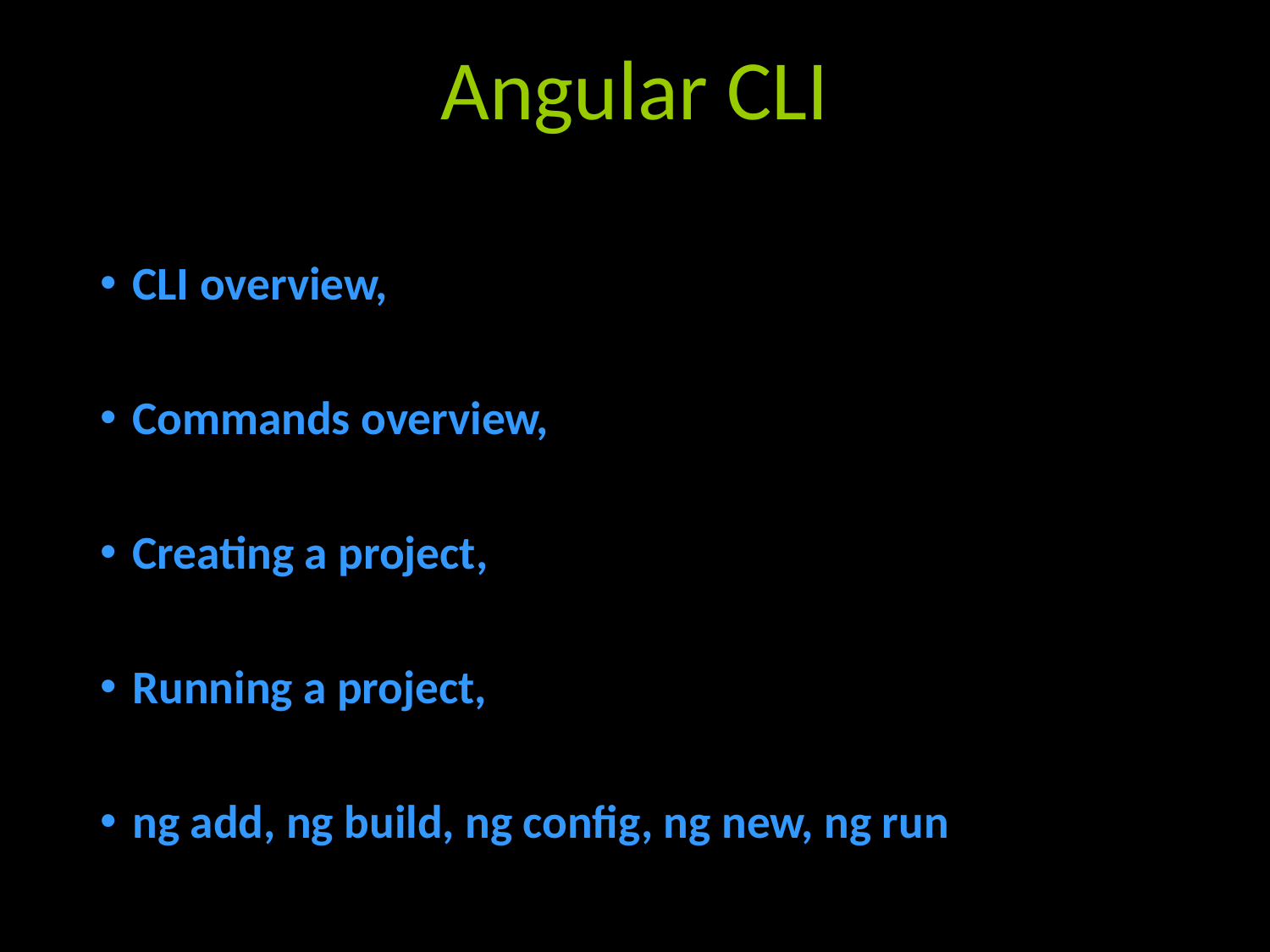

# Angular CLI
CLI overview,

Commands overview,

Creating a project,

Running a project,

ng add, ng build, ng config, ng new, ng run